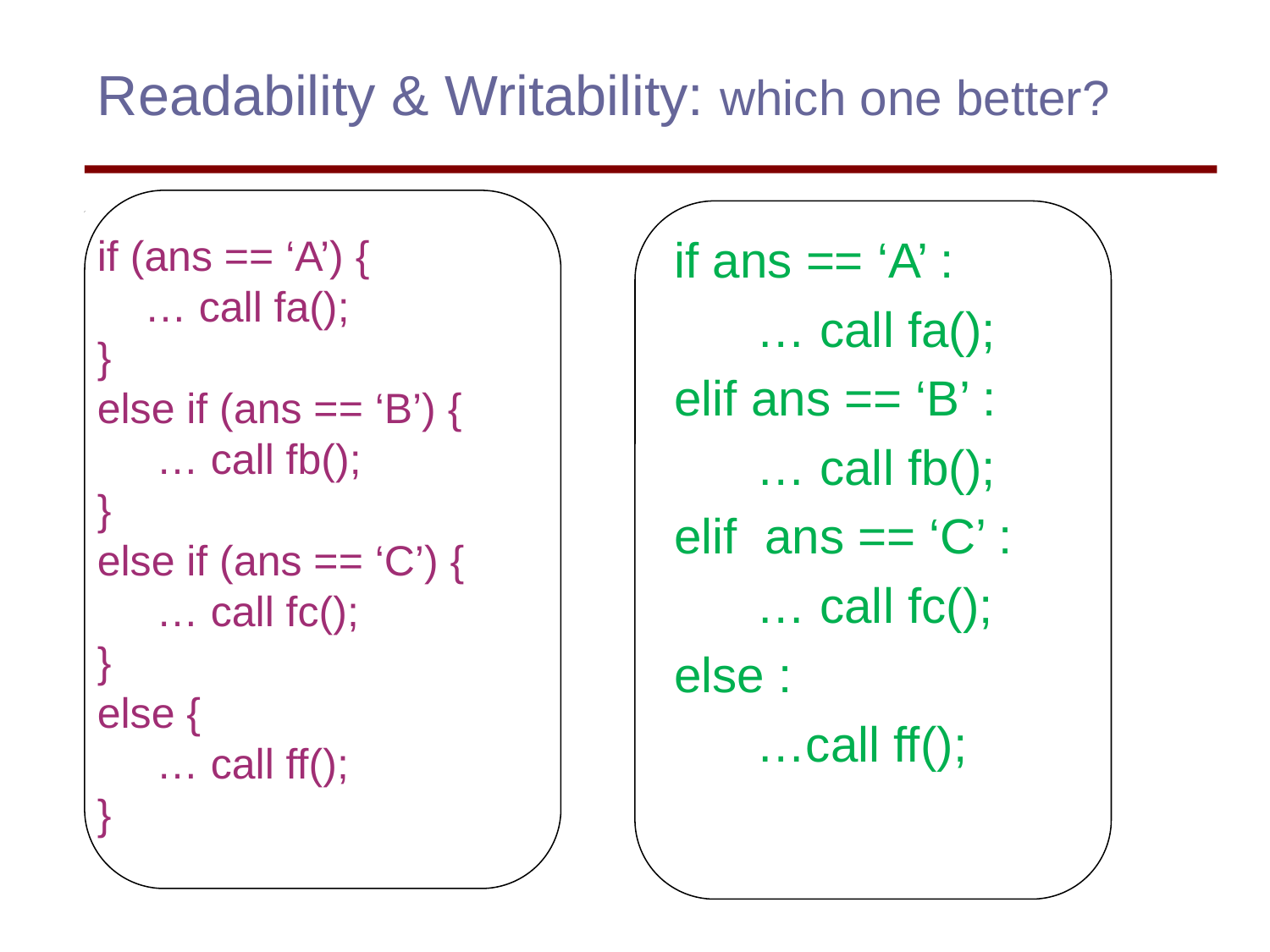

# Readability & Writability: which one better?

if (ans == ‘A’) {
    … call fa();
}
else if (ans == ‘B’) {
     … call fb();
}
else if (ans == ‘C’) {
     … call fc();
}
else {
     … call ff();
}

if ans == ‘A’ :
      … call fa();
elif ans == ‘B’ :
      … call fb();
elif  ans == ‘C’ :
      … call fc();
else :
      …call ff();